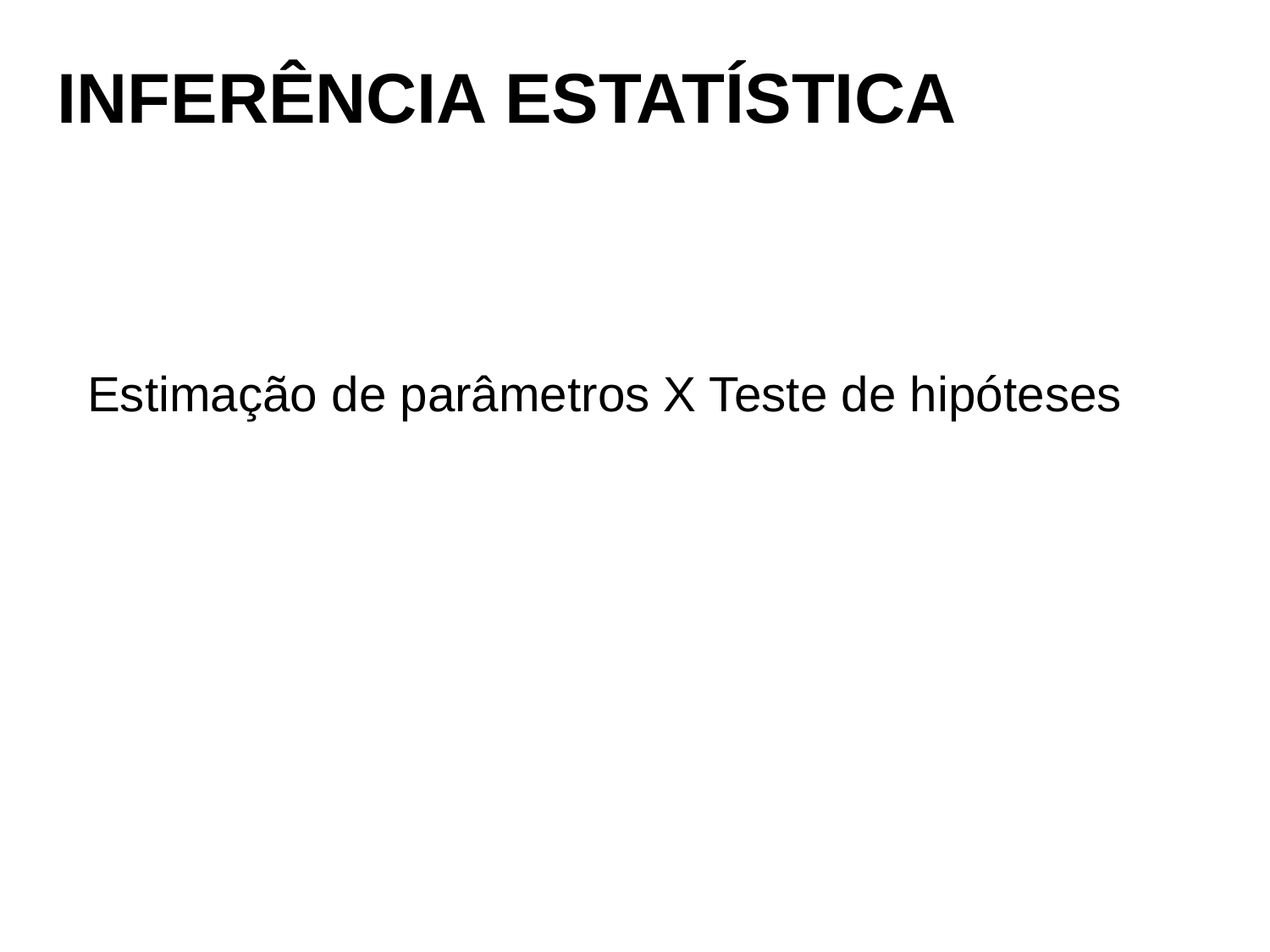

INFERÊNCIA ESTATÍSTICA
Estimação de parâmetros X Teste de hipóteses